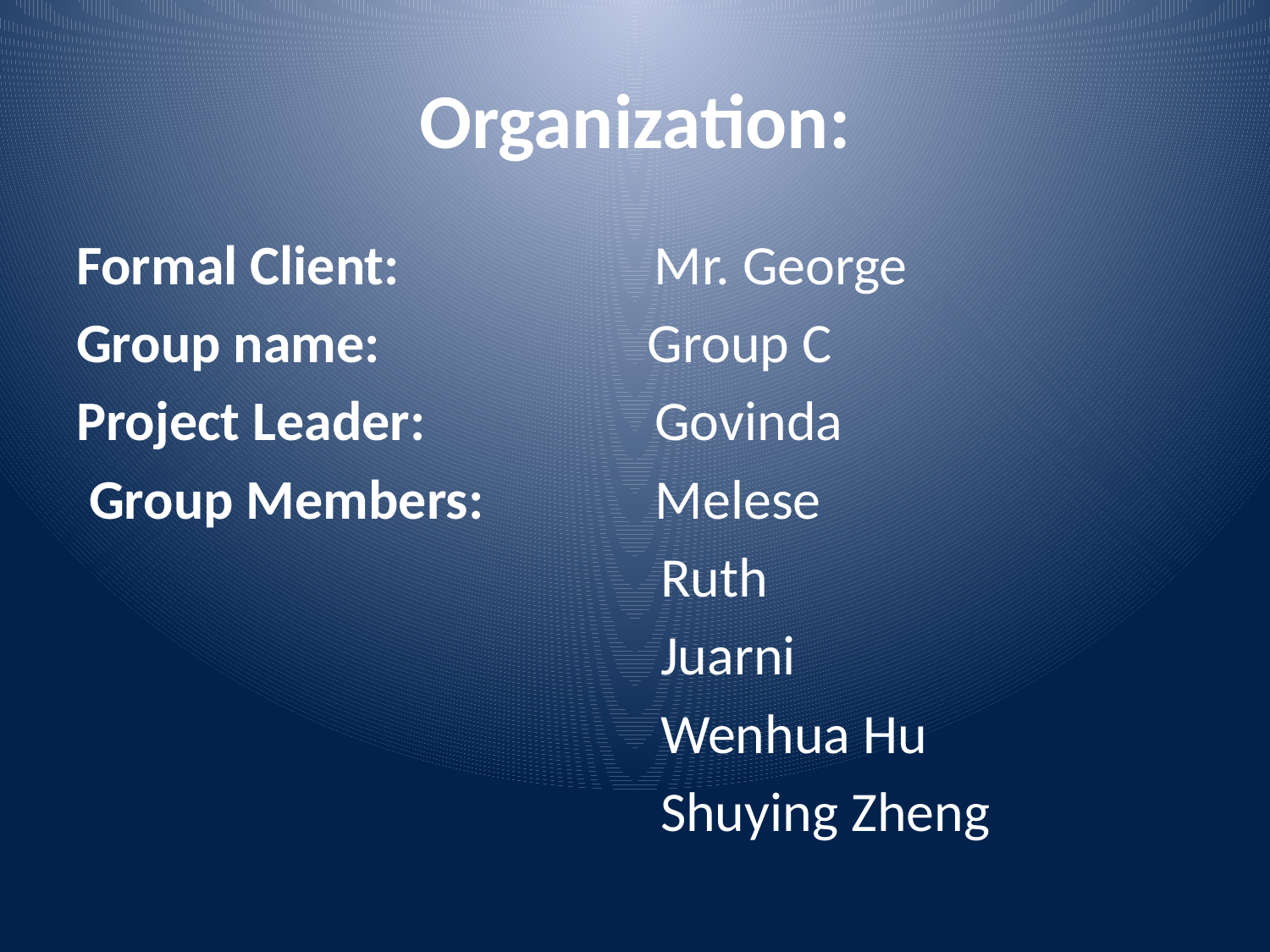

# Organization:
Formal Client:                    Mr. George
Group name:                     Group C
Project Leader:                  Govinda
 Group Members: 	      Melese
                                              Ruth
                                              Juarni
                                              Wenhua Hu
                                              Shuying Zheng